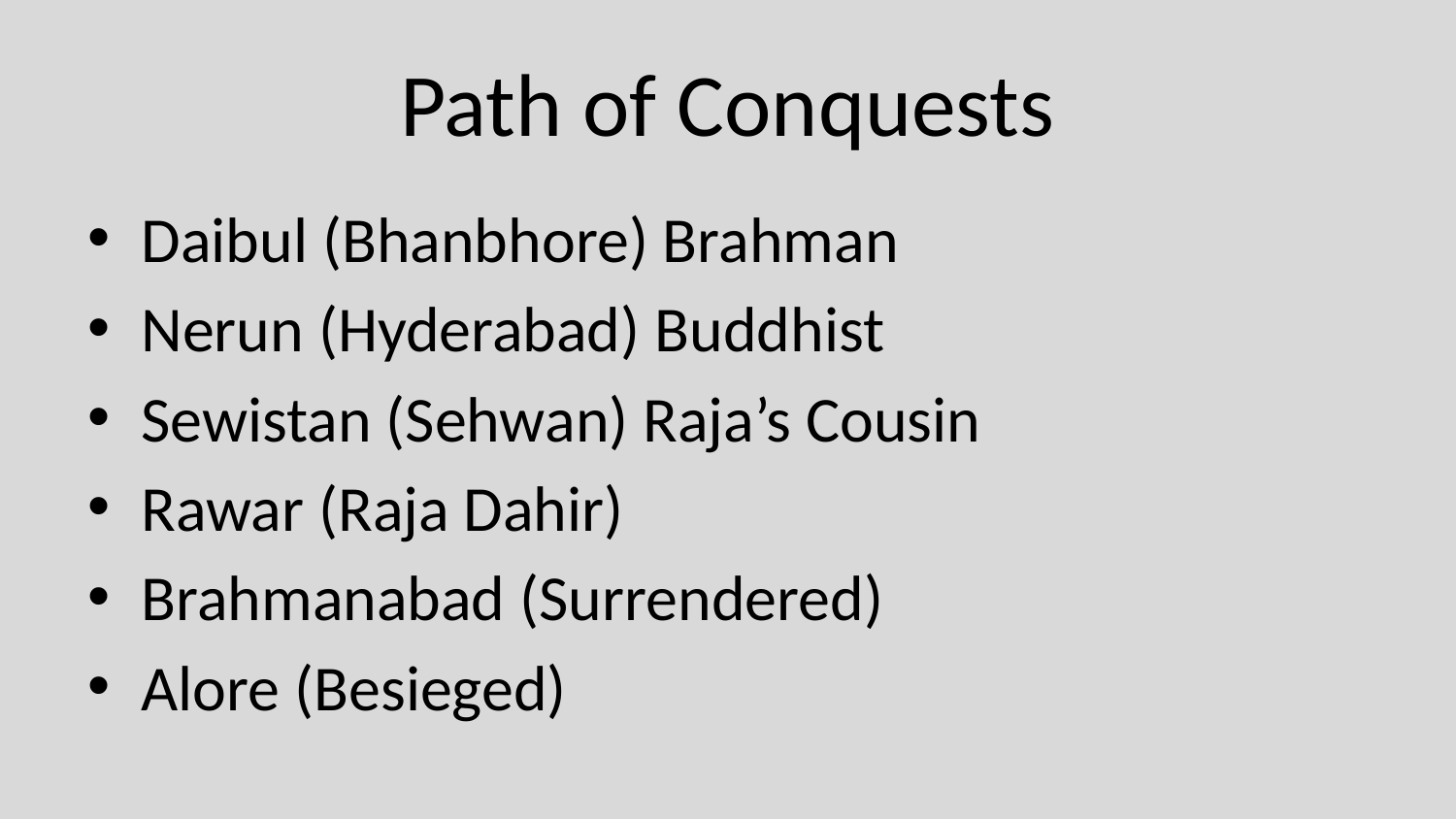

# Path of Conquests
Daibul (Bhanbhore) Brahman
Nerun (Hyderabad) Buddhist
Sewistan (Sehwan) Raja’s Cousin
Rawar (Raja Dahir)
Brahmanabad (Surrendered)
Alore (Besieged)